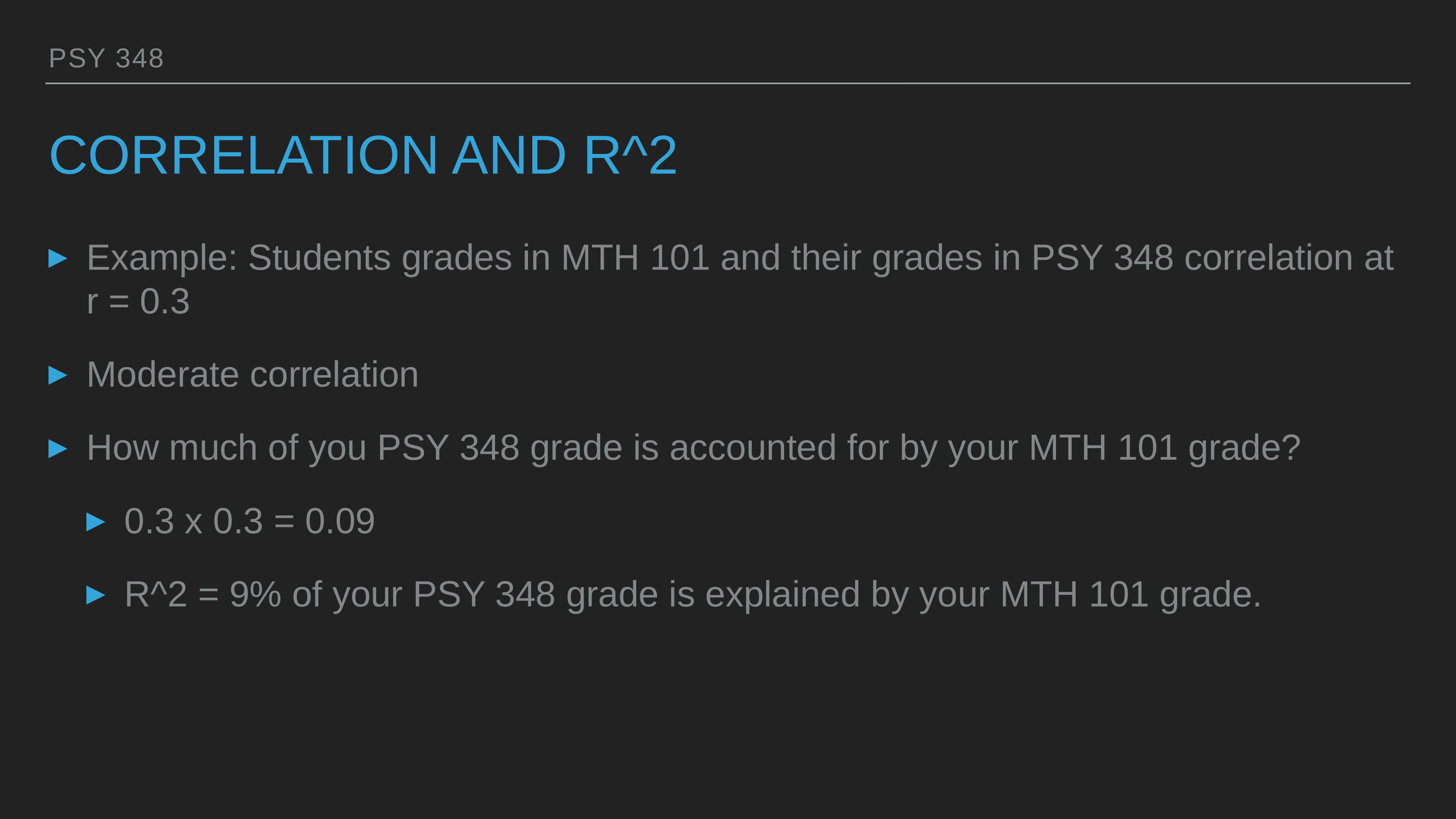

PSY 348
# Correlation and R^2
Example: Students grades in MTH 101 and their grades in PSY 348 correlation at r = 0.3
Moderate correlation
How much of you PSY 348 grade is accounted for by your MTH 101 grade?
0.3 x 0.3 = 0.09
R^2 = 9% of your PSY 348 grade is explained by your MTH 101 grade.